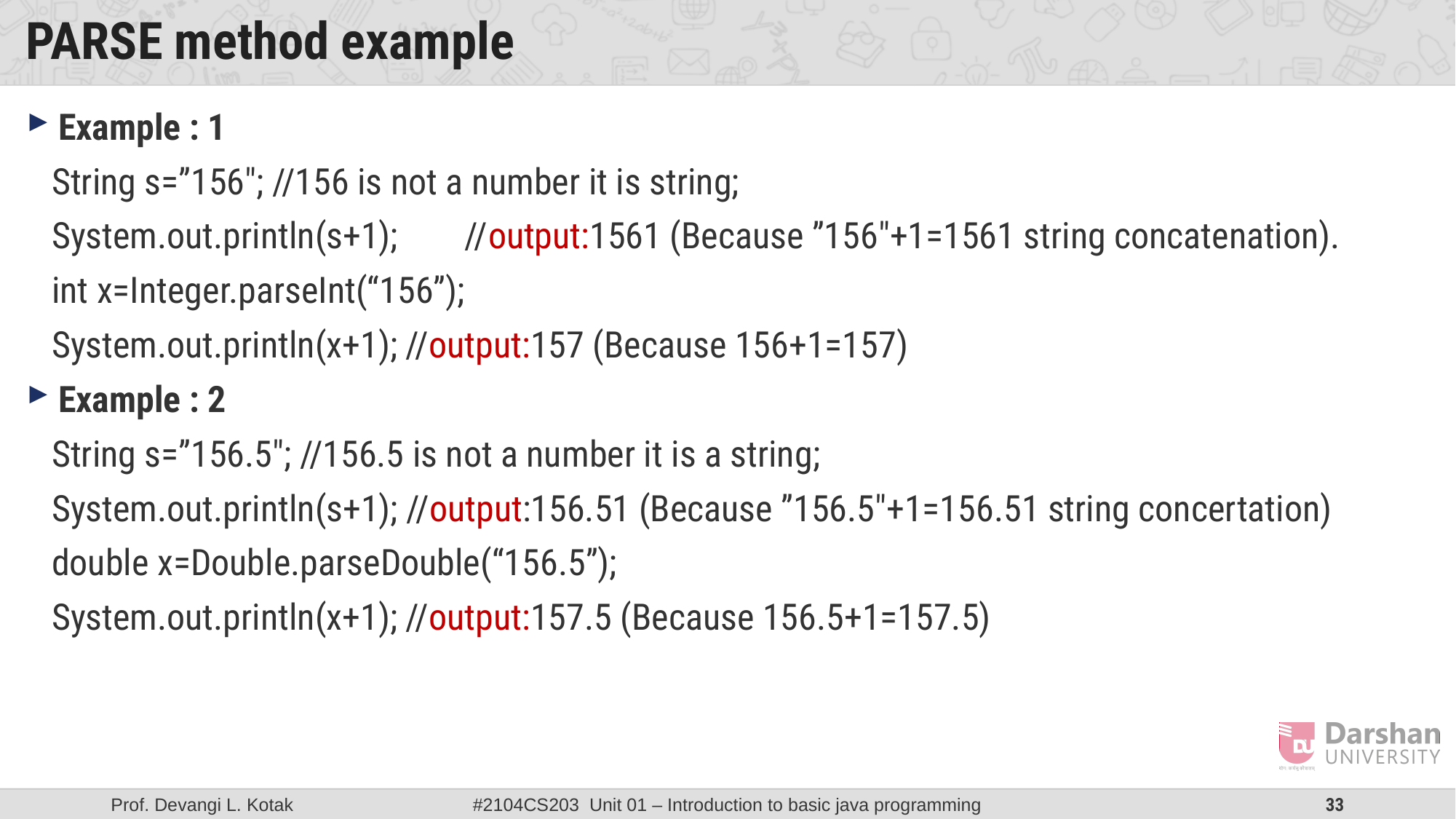

# PARSE method example
Example : 1
   String s=”156″; //156 is not a number it is string;
   System.out.println(s+1);        //output:1561 (Because ”156″+1=1561 string concatenation).
   int x=Integer.parseInt(“156”);
   System.out.println(x+1); //output:157 (Because 156+1=157)
Example : 2
   String s=”156.5″; //156.5 is not a number it is a string;
   System.out.println(s+1); //output:156.51 (Because ”156.5″+1=156.51 string concertation)
   double x=Double.parseDouble(“156.5”);
   System.out.println(x+1); //output:157.5 (Because 156.5+1=157.5)